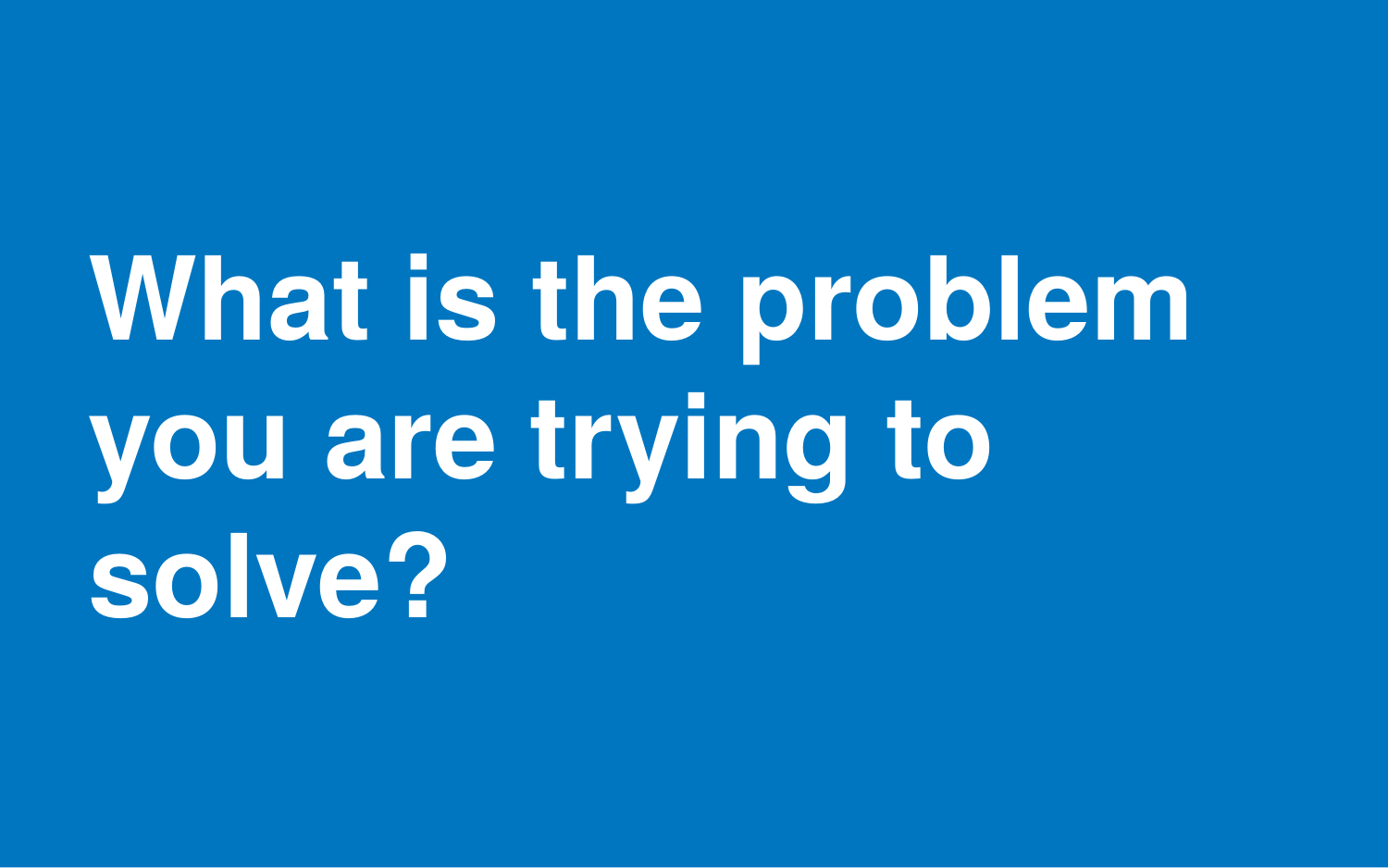

What is the problem you are trying to solve?